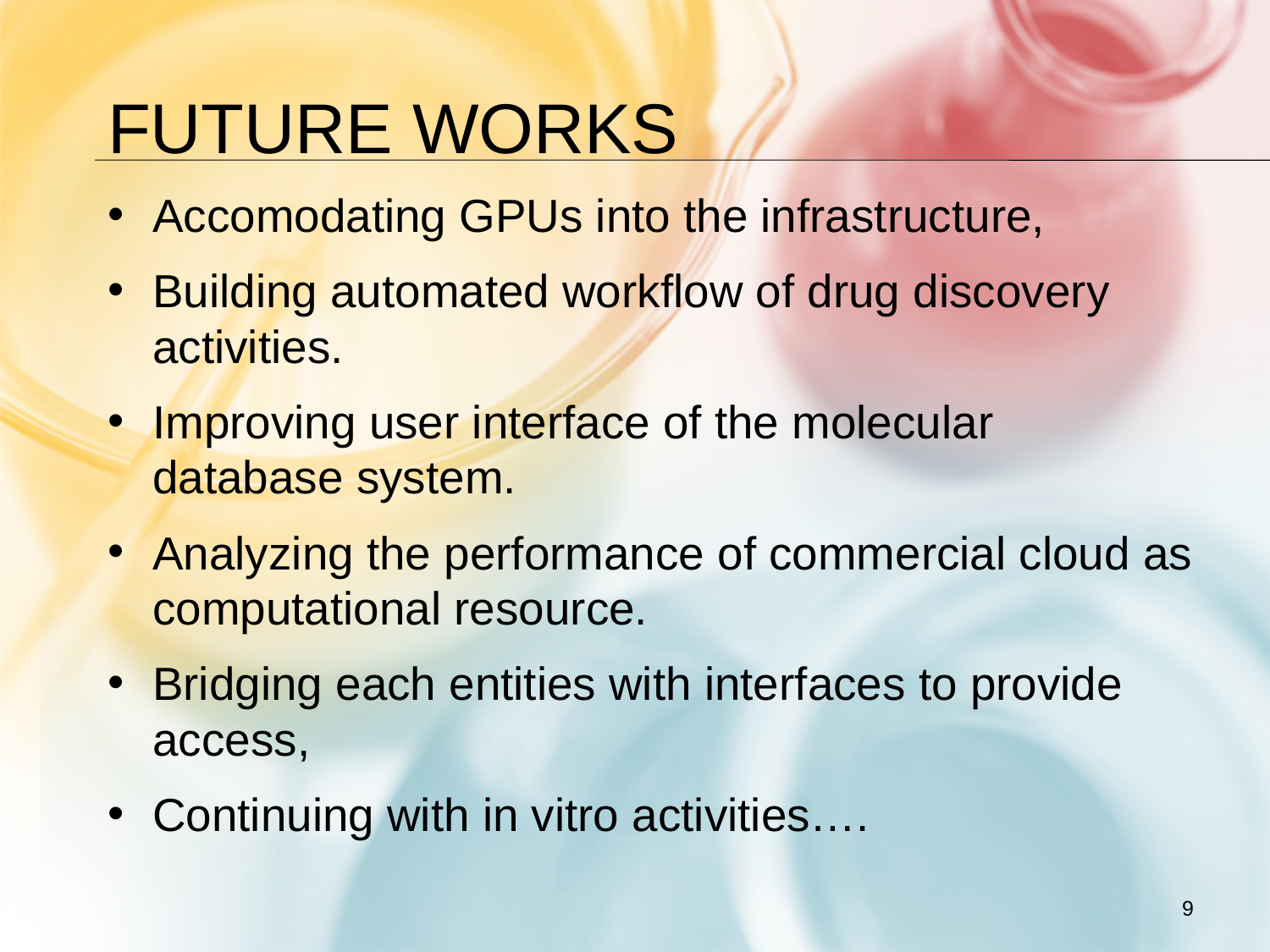

# Future works
Accomodating GPUs into the infrastructure,
Building automated workflow of drug discovery activities.
Improving user interface of the molecular database system.
Analyzing the performance of commercial cloud as computational resource.
Bridging each entities with interfaces to provide access,
Continuing with in vitro activities….

9